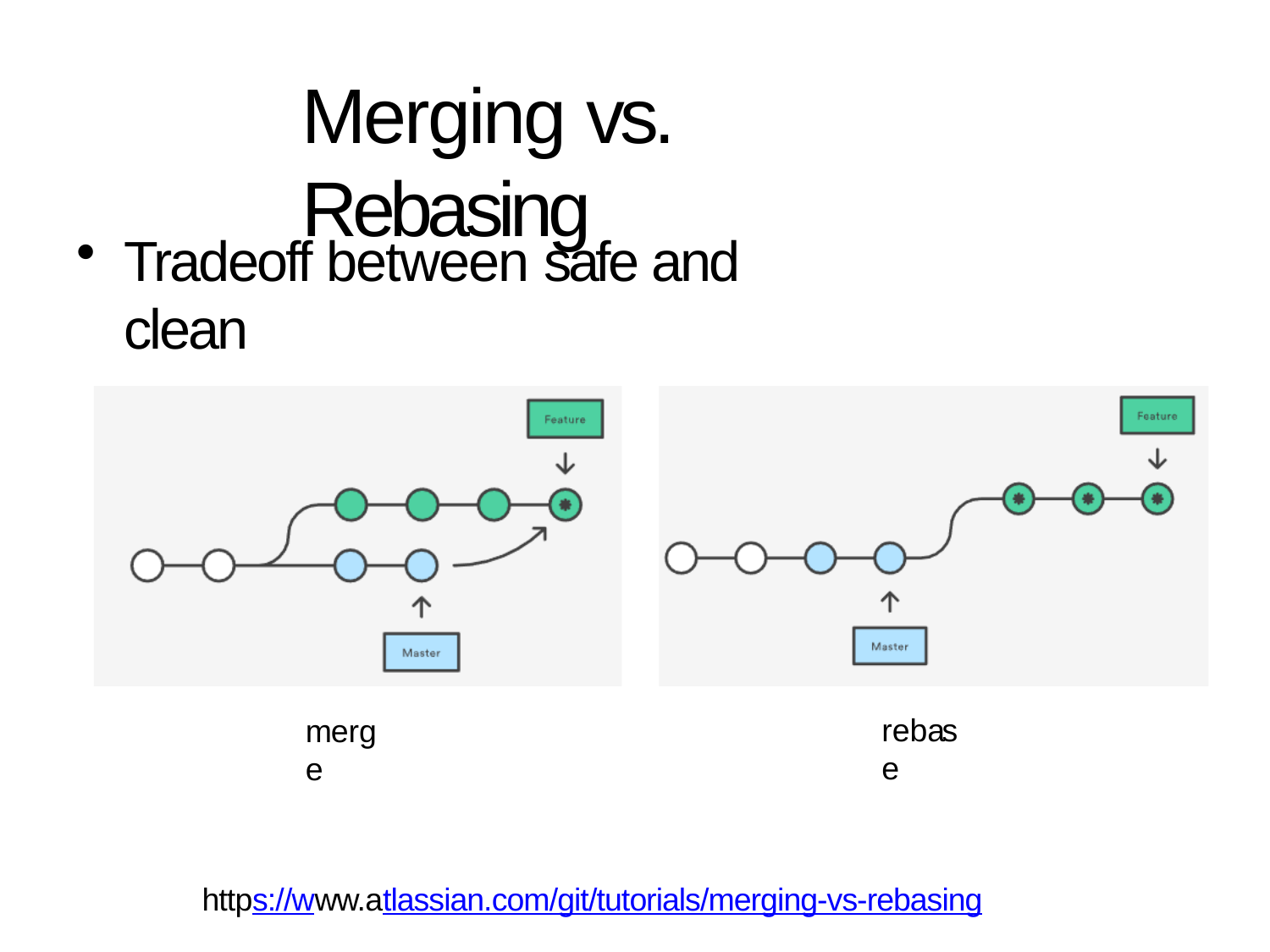

# Merging vs. Rebasing
Tradeoff between safe and clean

rebase
merge
https://www.atlassian.com/git/tutorials/merging-vs-rebasing